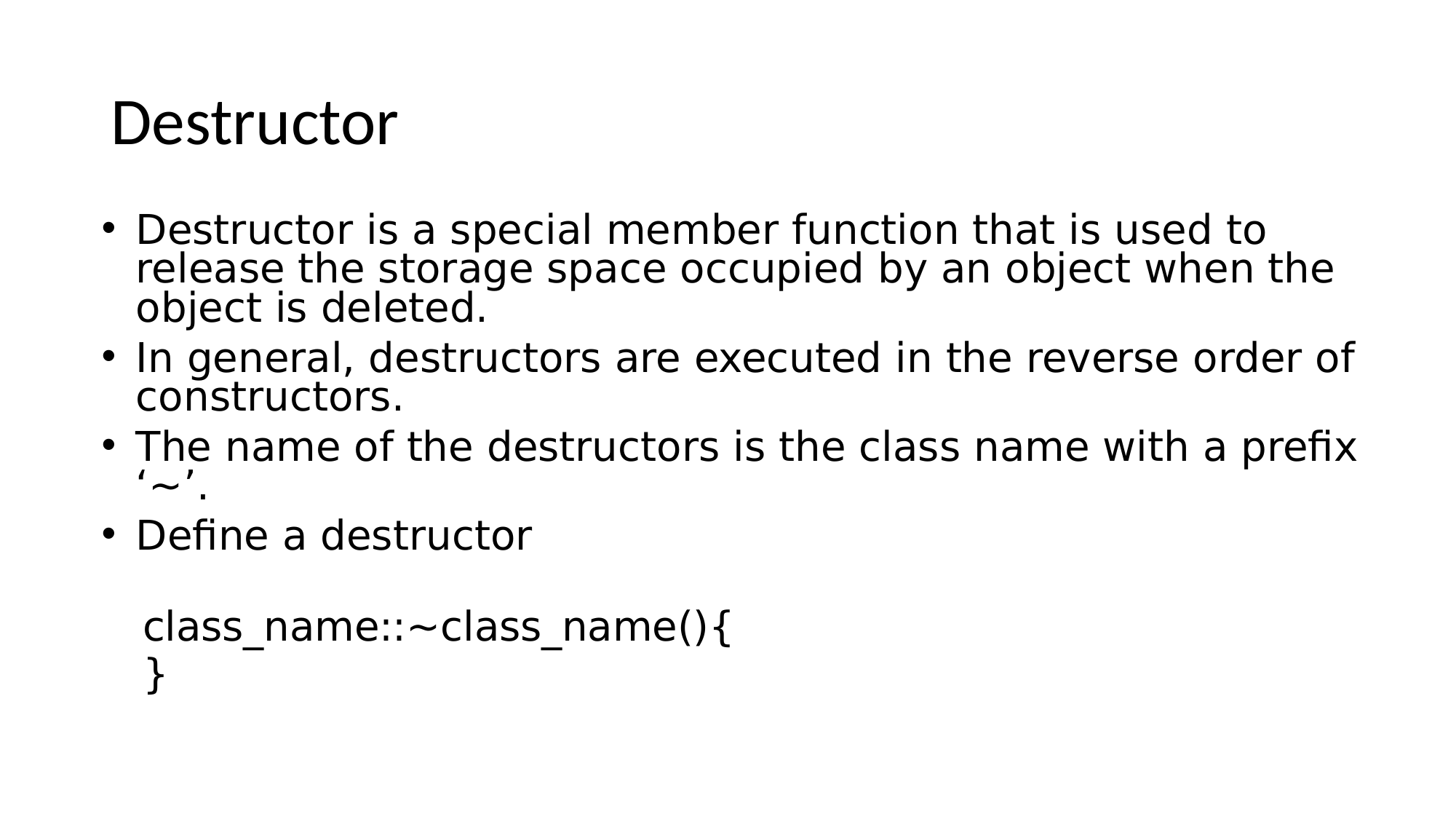

# Destructor
Destructor is a special member function that is used to release the storage space occupied by an object when the object is deleted.
In general, destructors are executed in the reverse order of constructors.
The name of the destructors is the class name with a prefix ‘~’.
Define a destructor
class_name::~class_name(){
}